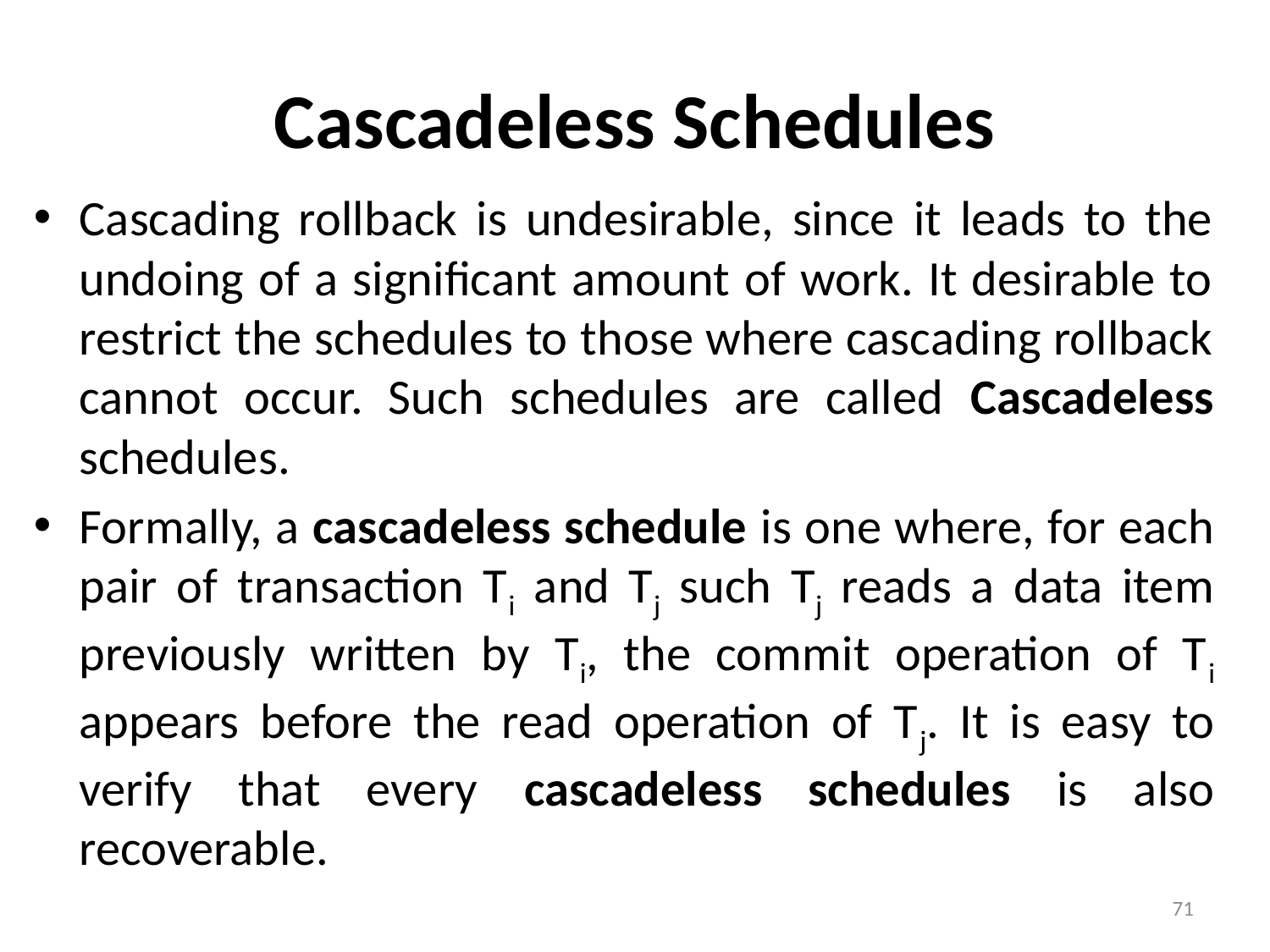

# Cascadeless Schedules
Cascading rollback is undesirable, since it leads to the undoing of a significant amount of work. It desirable to restrict the schedules to those where cascading rollback cannot occur. Such schedules are called Cascadeless schedules.
Formally, a cascadeless schedule is one where, for each pair of transaction Ti and Tj such Tj reads a data item previously written by Ti, the commit operation of Ti appears before the read operation of Tj. It is easy to verify that every cascadeless schedules is also recoverable.
71